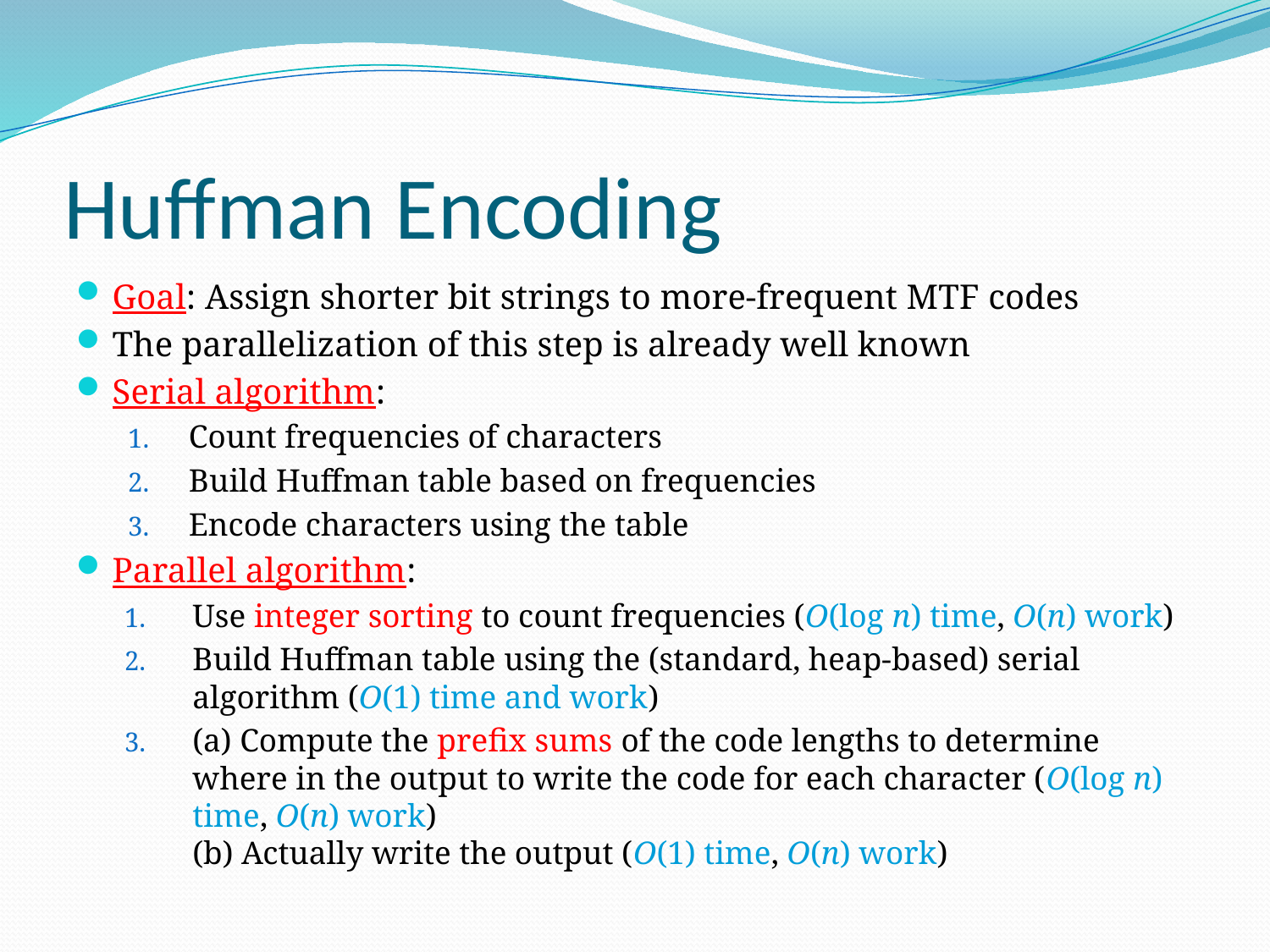

# Huffman Encoding
Goal: Assign shorter bit strings to more-frequent MTF codes
The parallelization of this step is already well known
Serial algorithm:
Count frequencies of characters
Build Huffman table based on frequencies
Encode characters using the table
Parallel algorithm:
Use integer sorting to count frequencies (O(log n) time, O(n) work)
Build Huffman table using the (standard, heap-based) serial algorithm (O(1) time and work)
(a) Compute the prefix sums of the code lengths to determine where in the output to write the code for each character (O(log n) time, O(n) work)
(b) Actually write the output (O(1) time, O(n) work)